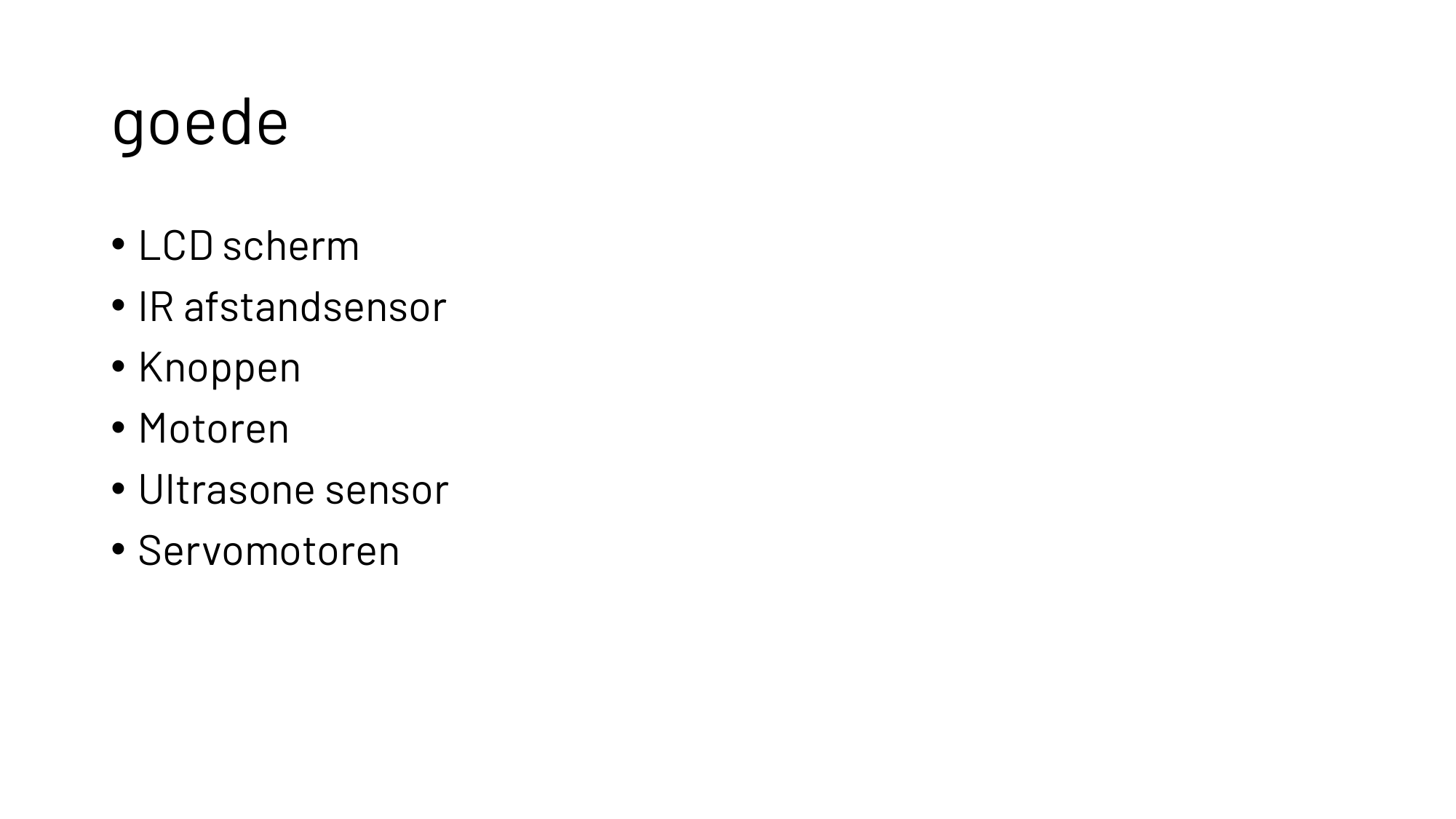

# goede
LCD scherm
IR afstandsensor
Knoppen
Motoren
Ultrasone sensor
Servomotoren